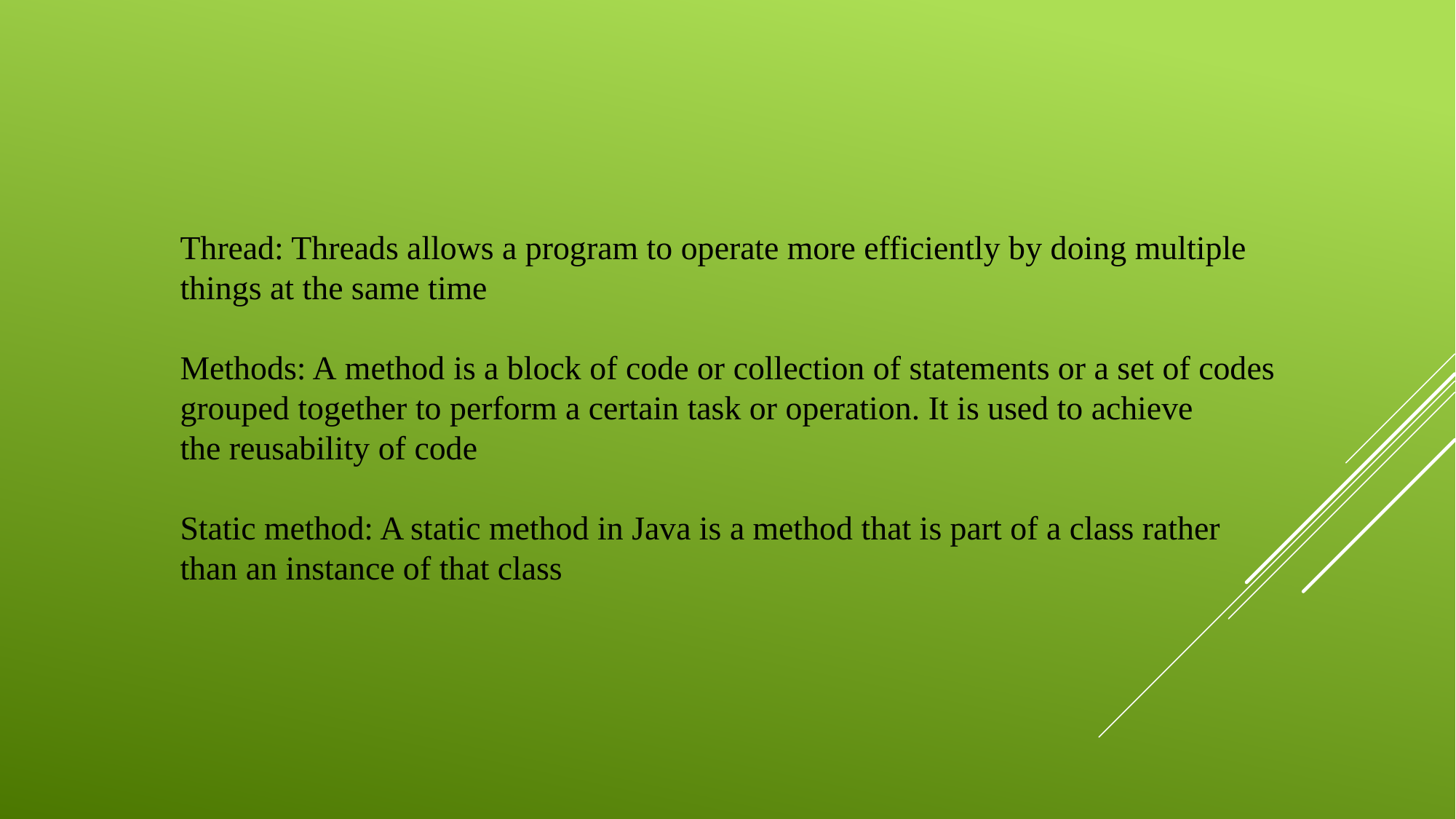

# Thread: Threads allows a program to operate more efficiently by doing multiple things at the same time Methods: A method is a block of code or collection of statements or a set of codes grouped together to perform a certain task or operation. It is used to achieve the reusability of code Static method: A static method in Java is a method that is part of a class rather than an instance of that class